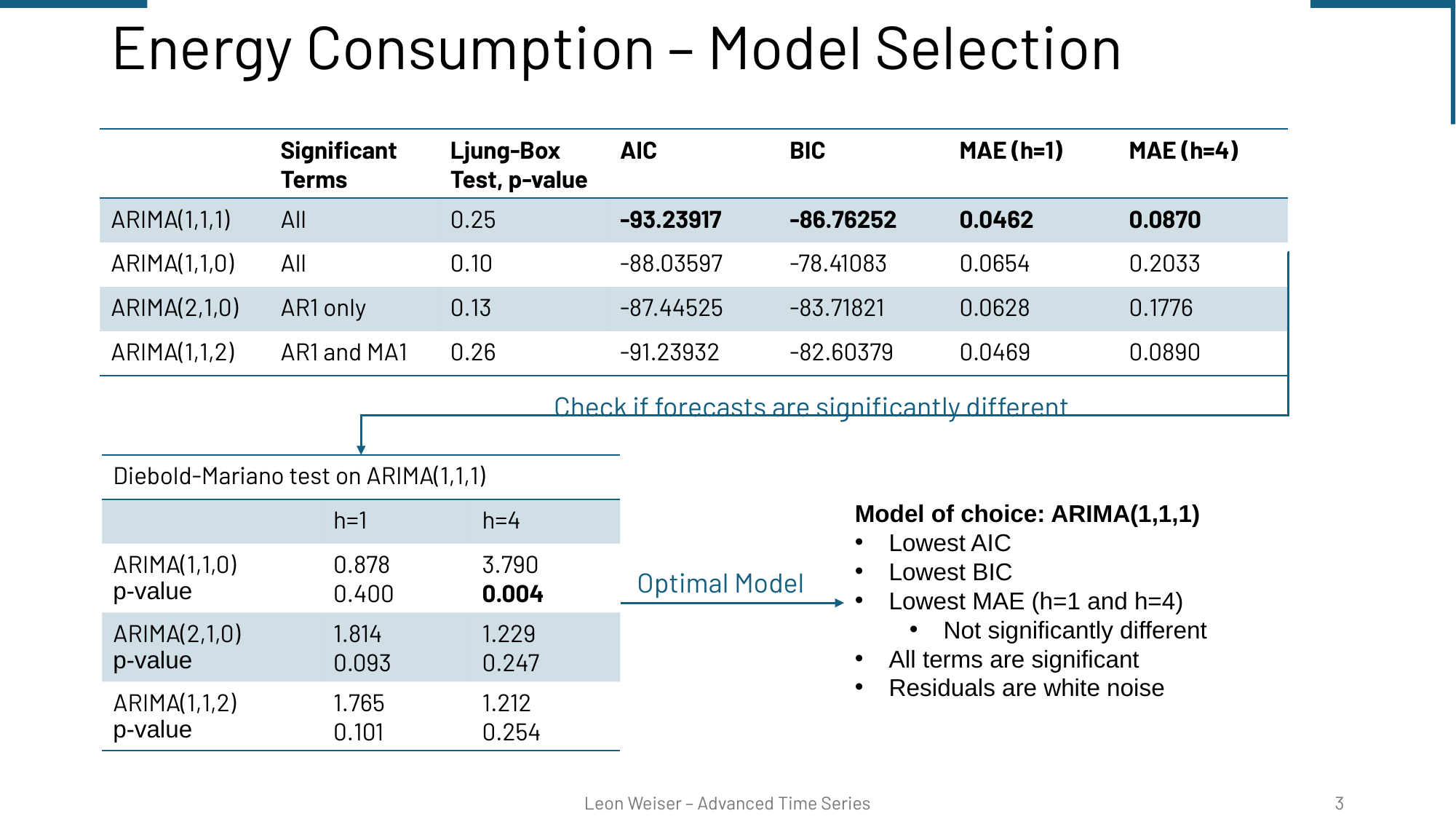

# Energy Consumption – Model Selection
|  | Significant Terms | Ljung-Box Test, p-value | AIC | BIC | MAE (h=1) | MAE (h=4) |
| --- | --- | --- | --- | --- | --- | --- |
| ARIMA(1,1,1) | All | 0.25 | -93.23917 | -86.76252 | 0.0462 | 0.0870 |
| ARIMA(1,1,0) | All | 0.10 | -88.03597 | -78.41083 | 0.0654 | 0.2033 |
| ARIMA(2,1,0) | AR1 only | 0.13 | -87.44525 | -83.71821 | 0.0628 | 0.1776 |
| ARIMA(1,1,2) | AR1 and MA1 | 0.26 | -91.23932 | -82.60379 | 0.0469 | 0.0890 |
Check if forecasts are significantly different
| Diebold-Mariano test on ARIMA(1,1,1) |  |  |
| --- | --- | --- |
|  | h=1 | h=4 |
| ARIMA(1,1,0) p-value | 0.878 0.400 | 3.790 0.004 |
| ARIMA(2,1,0) p-value | 1.814 0.093 | 1.229 0.247 |
| ARIMA(1,1,2) p-value | 1.765 0.101 | 1.212 0.254 |
Model of choice: ARIMA(1,1,1)
Lowest AIC
Lowest BIC
Lowest MAE (h=1 and h=4)
Not significantly different
All terms are significant
Residuals are white noise
Optimal Model
Leon Weiser – Advanced Time Series
3